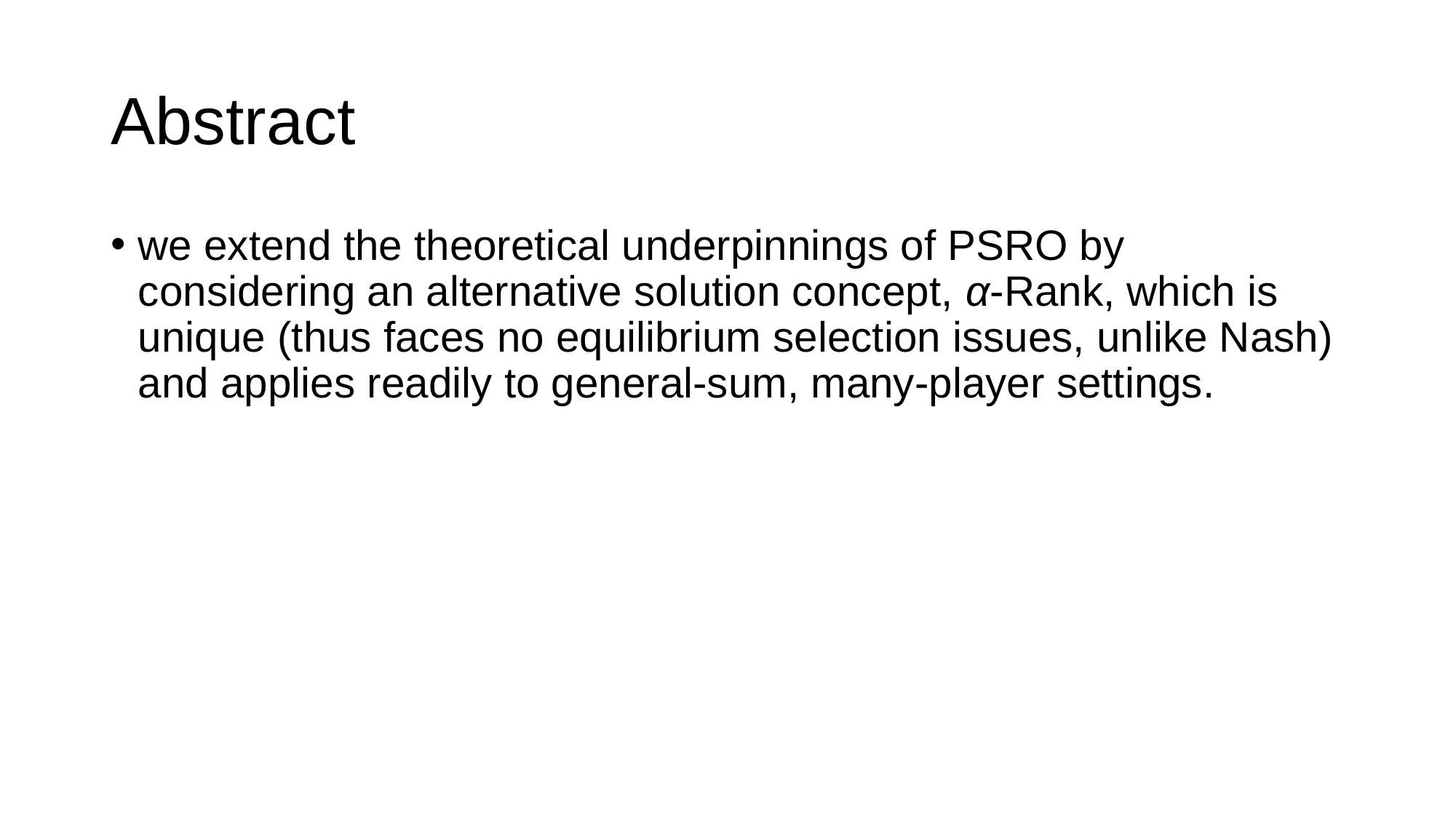

# Abstract
we extend the theoretical underpinnings of PSRO by considering an alternative solution concept, α-Rank, which is unique (thus faces no equilibrium selection issues, unlike Nash) and applies readily to general-sum, many-player settings.